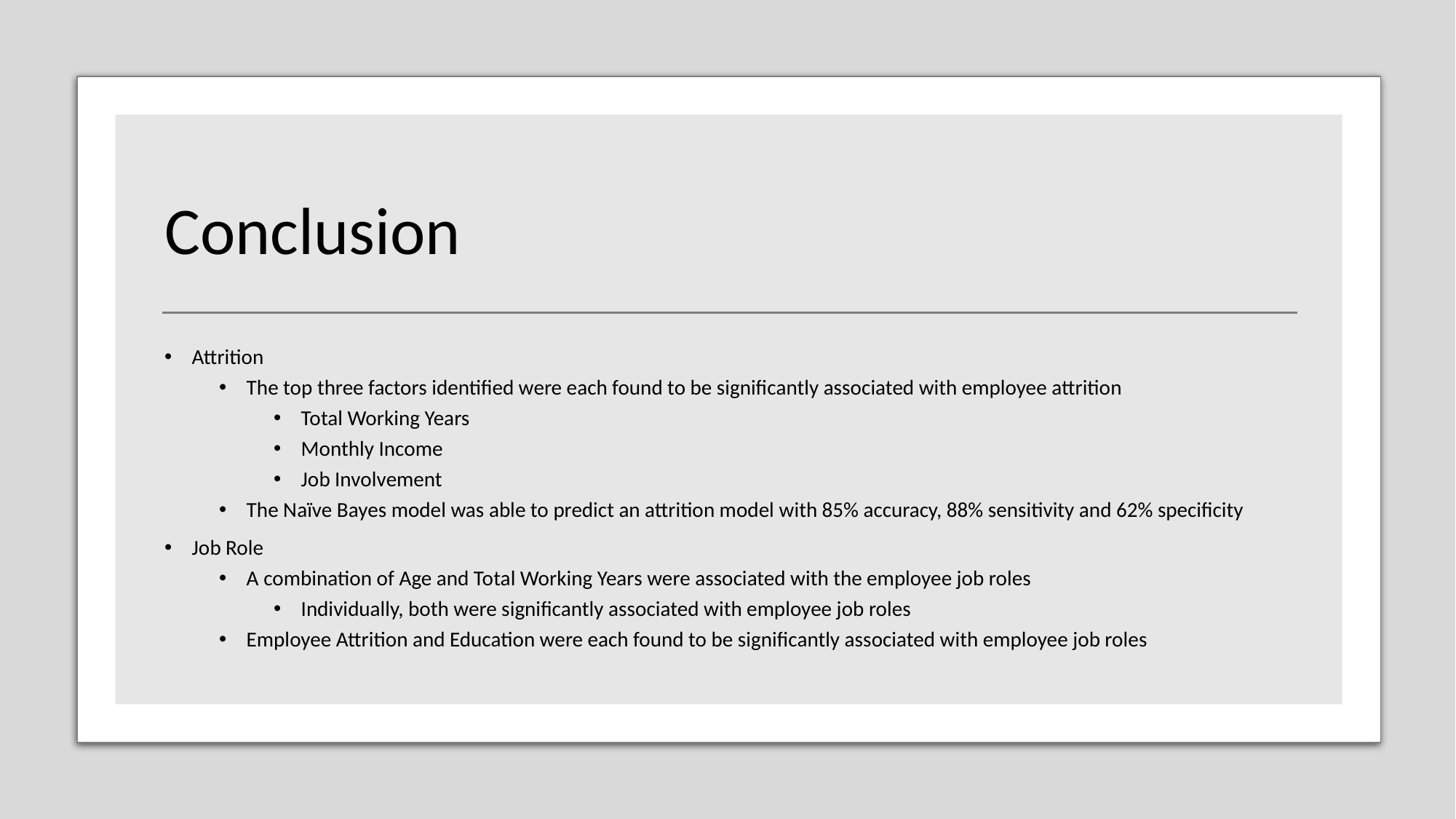

# Conclusion
Attrition
The top three factors identified were each found to be significantly associated with employee attrition
Total Working Years
Monthly Income
Job Involvement
The Naïve Bayes model was able to predict an attrition model with 85% accuracy, 88% sensitivity and 62% specificity
Job Role
A combination of Age and Total Working Years were associated with the employee job roles
Individually, both were significantly associated with employee job roles
Employee Attrition and Education were each found to be significantly associated with employee job roles